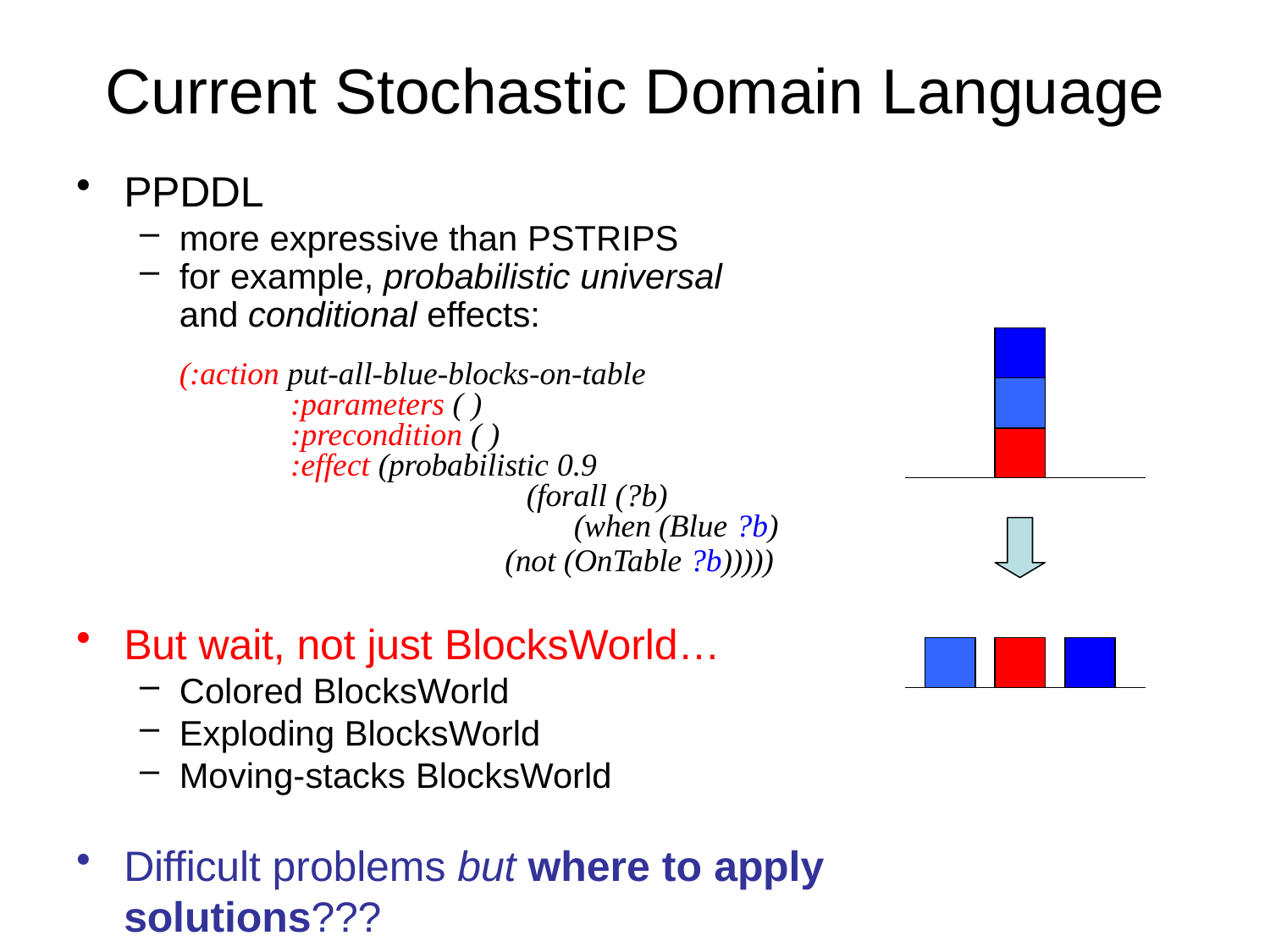

# Current Stochastic Domain Language
PPDDL
more expressive than PSTRIPS
for example, probabilistic universal
and conditional effects:
(:action put-all-blue-blocks-on-table
:parameters ( )
:precondition ( )
:effect (probabilistic 0.9
(forall (?b)
(when (Blue ?b)
(not (OnTable ?b)))))

But wait, not just BlocksWorld…
Colored BlocksWorld
Exploding BlocksWorld
Moving-stacks BlocksWorld

Difficult problems but where to apply solutions???